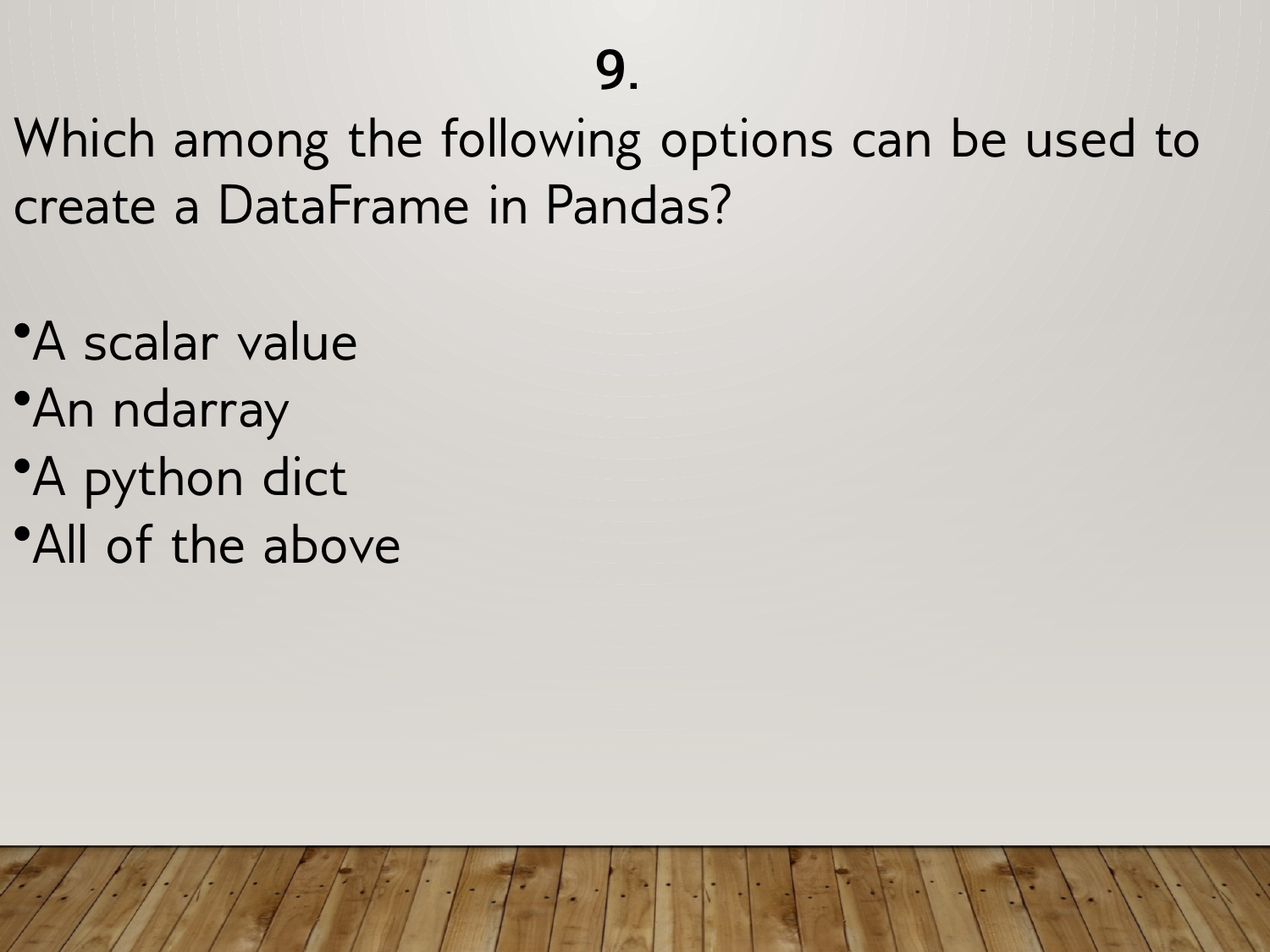

9.
Which among the following options can be used to create a DataFrame in Pandas?

A scalar value
An ndarray
A python dict
All of the above